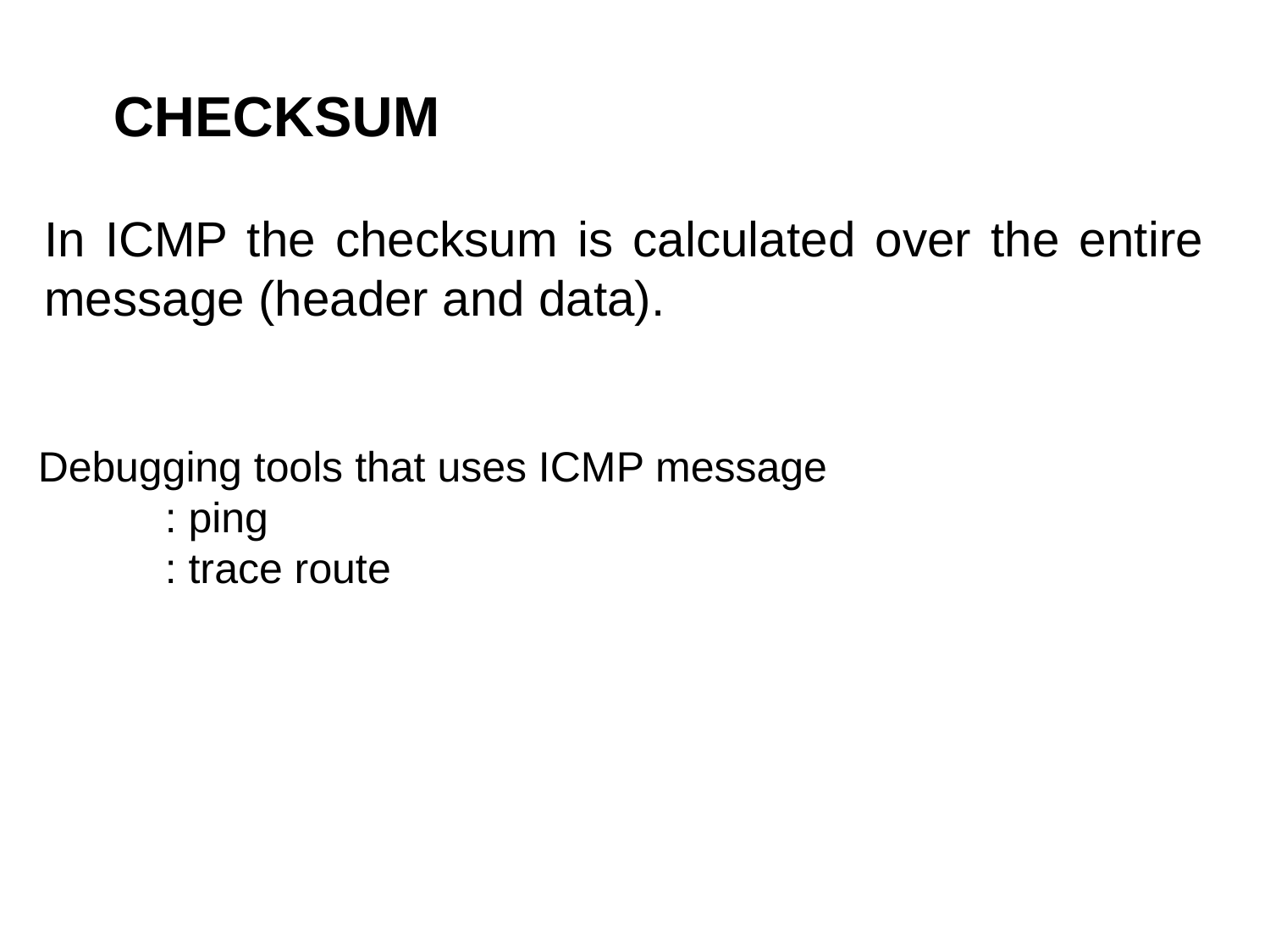

CHECKSUM
In ICMP the checksum is calculated over the entire message (header and data).
Debugging tools that uses ICMP message
	: ping
	: trace route